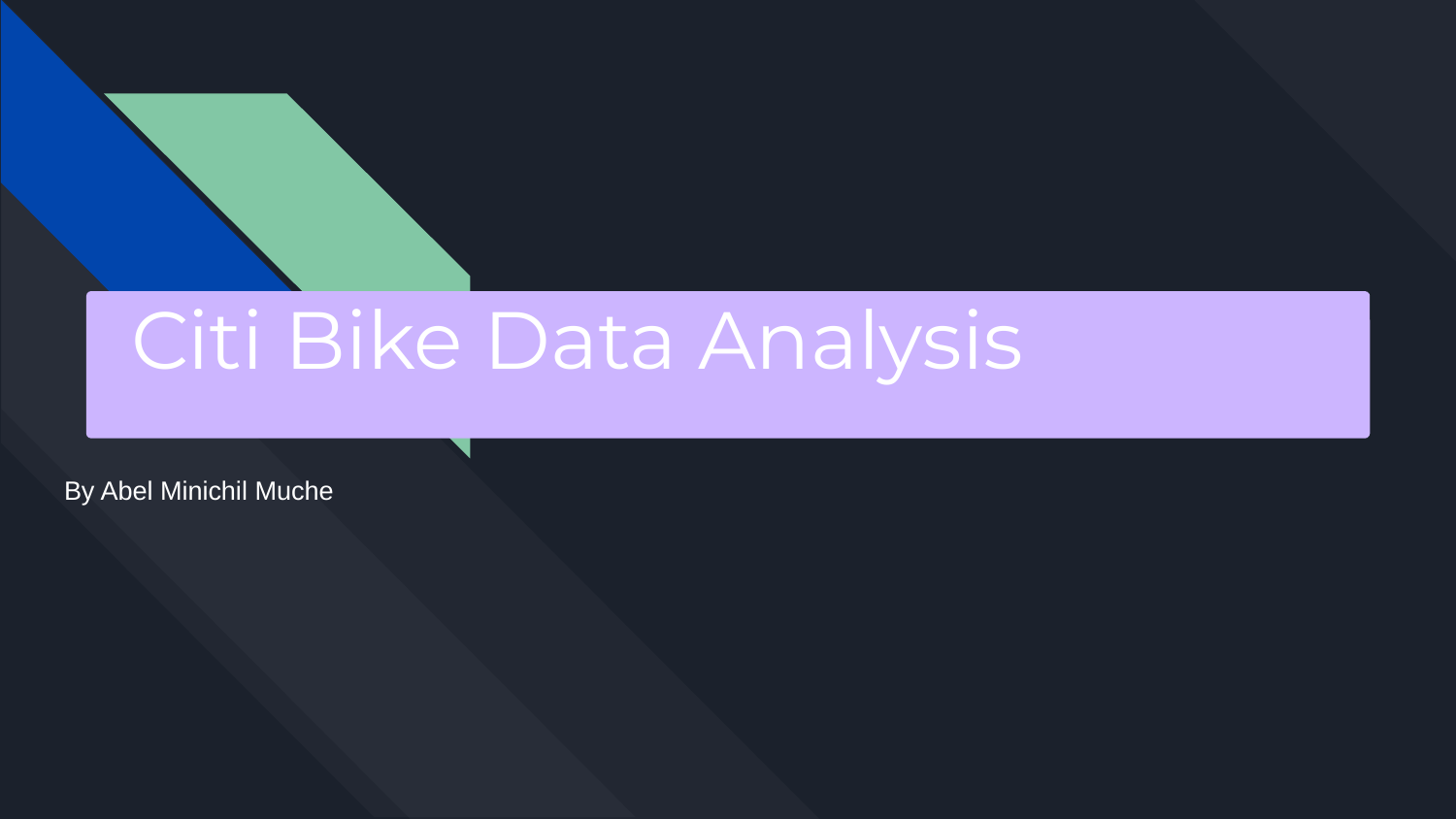

# Citi Bike Data Analysis

By Abel Minichil Muche